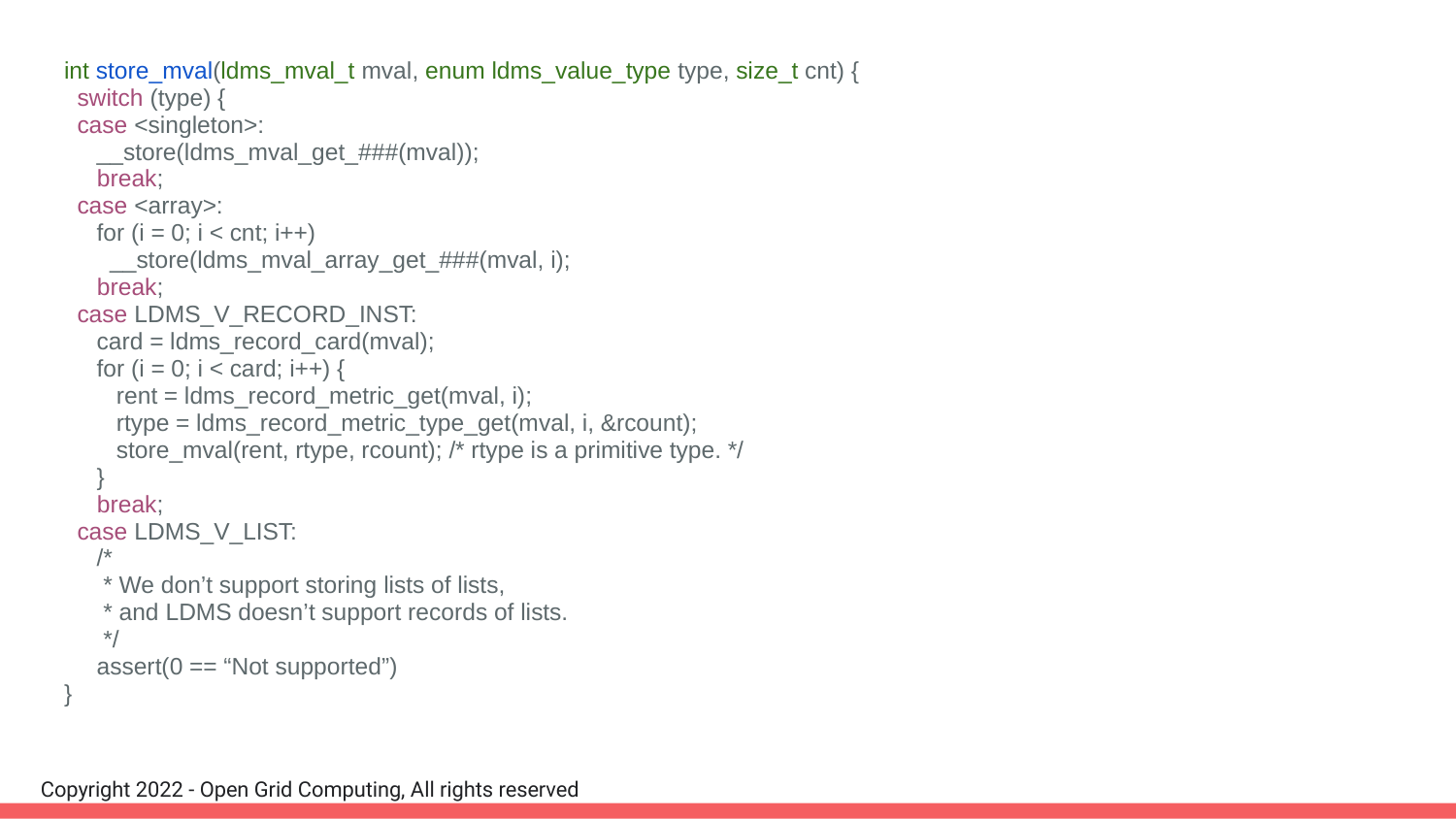

int store_mval(ldms_mval_t mval, enum ldms_value_type type, size_t cnt) {
  switch (type) {
  case <singleton>:
     __store(ldms_mval_get_###(mval));
     break;
  case <array>:
     for (i = 0; i < cnt; i++)
       __store(ldms_mval_array_get_###(mval, i);
     break;
  case LDMS_V_RECORD_INST:
     card = ldms_record_card(mval);
     for (i = 0; i < card; i++) {
        rent = ldms_record_metric_get(mval, i);
        rtype = ldms_record_metric_type_get(mval, i, &rcount);
        store_mval(rent, rtype, rcount); /* rtype is a primitive type. */
     }
     break;
  case LDMS_V_LIST:
     /*
      * We don’t support storing lists of lists,
      * and LDMS doesn’t support records of lists.
      */
     assert(0 == “Not supported”)
}